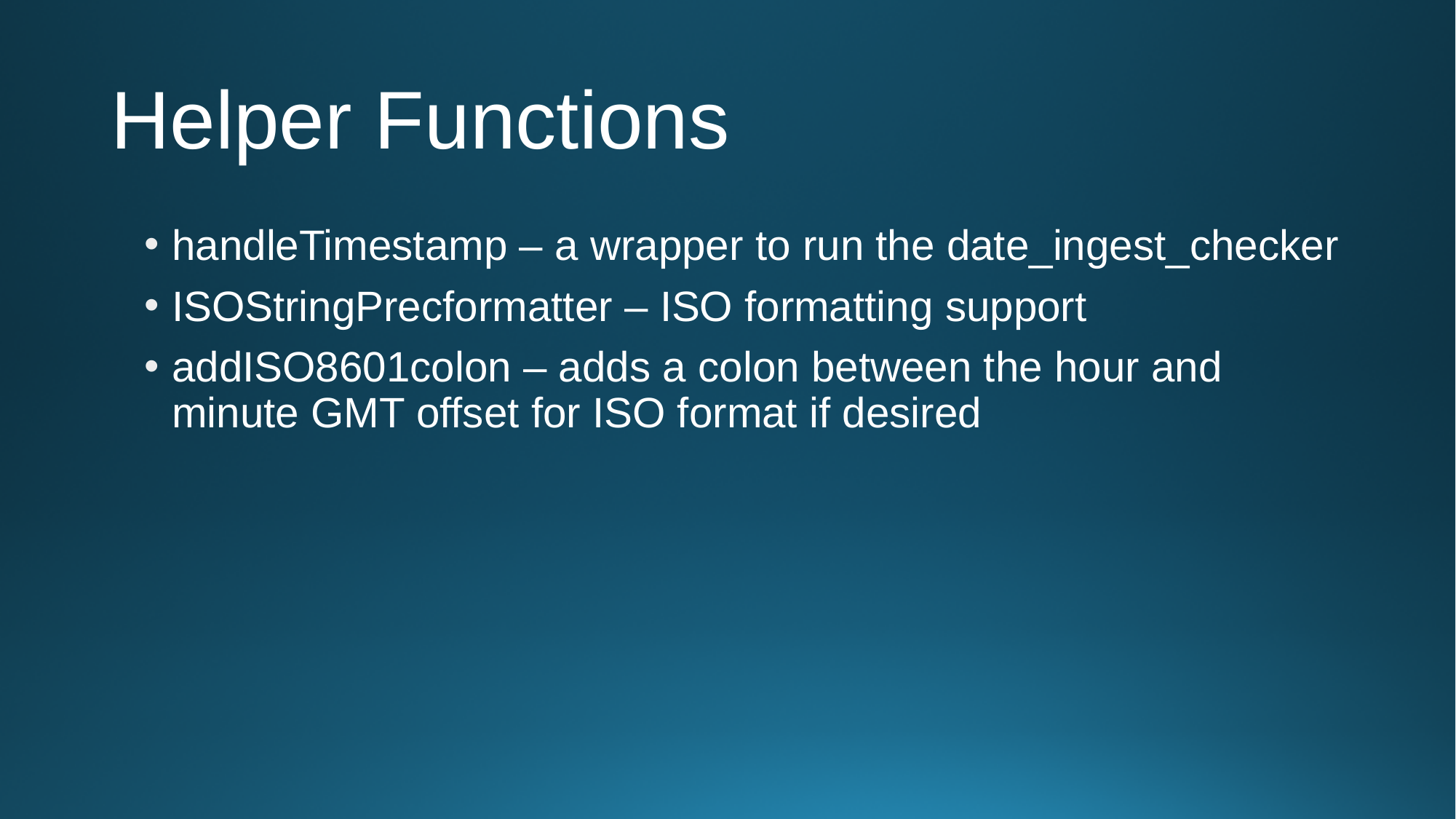

# Helper Functions
handleTimestamp – a wrapper to run the date_ingest_checker
ISOStringPrecformatter – ISO formatting support
addISO8601colon – adds a colon between the hour and minute GMT offset for ISO format if desired